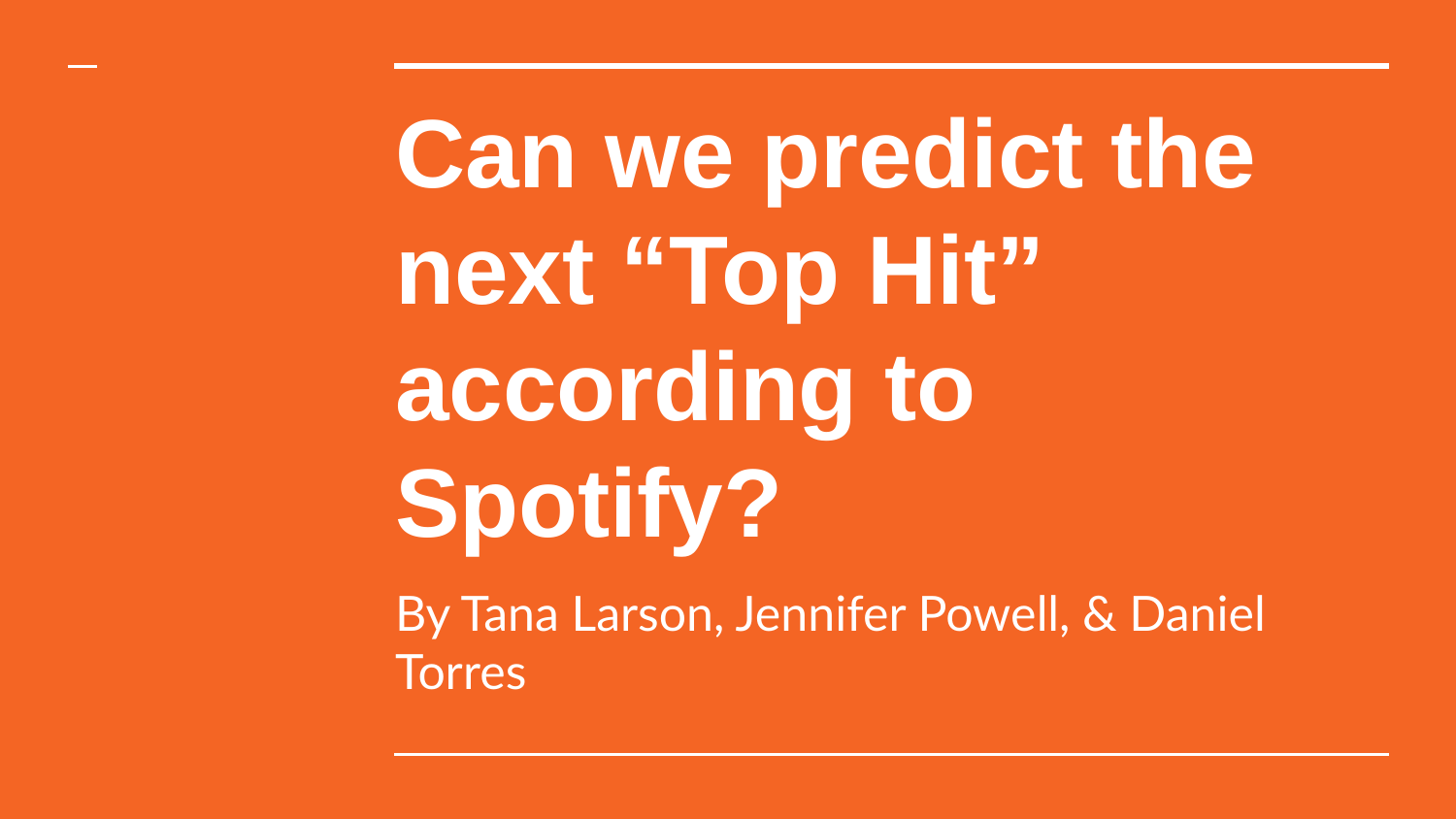

# Can we predict the next “Top Hit” according to Spotify?
By Tana Larson, Jennifer Powell, & Daniel Torres